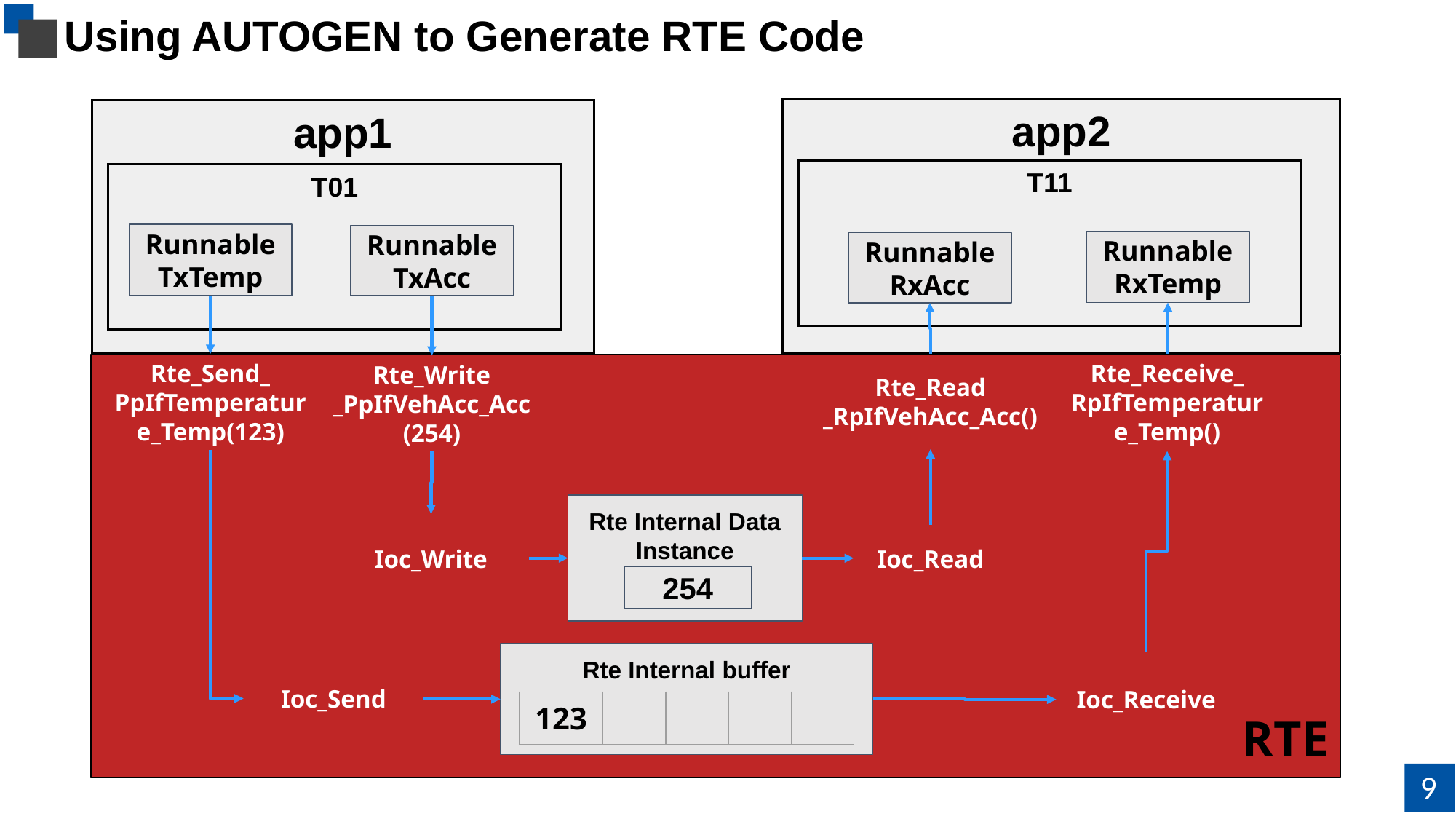

Using AUTOGEN to Generate RTE Code

app2
app1
T11
T01
Runnable TxTemp
Runnable TxAcc
Runnable RxTemp
Runnable RxAcc
Rte_Read
_RpIfVehAcc_Acc()
Rte_Send_
PpIfTemperature_Temp(123)
Rte_Receive_
RpIfTemperature_Temp()
RTE
Rte_Write
_PpIfVehAcc_Acc
(254)
Rte Internal Data Instance
Ioc_Write
Ioc_Read
254
Rte Internal buffer
Ioc_Send
Ioc_Receive
| 123 |  |  |  |  |
| --- | --- | --- | --- | --- |

9